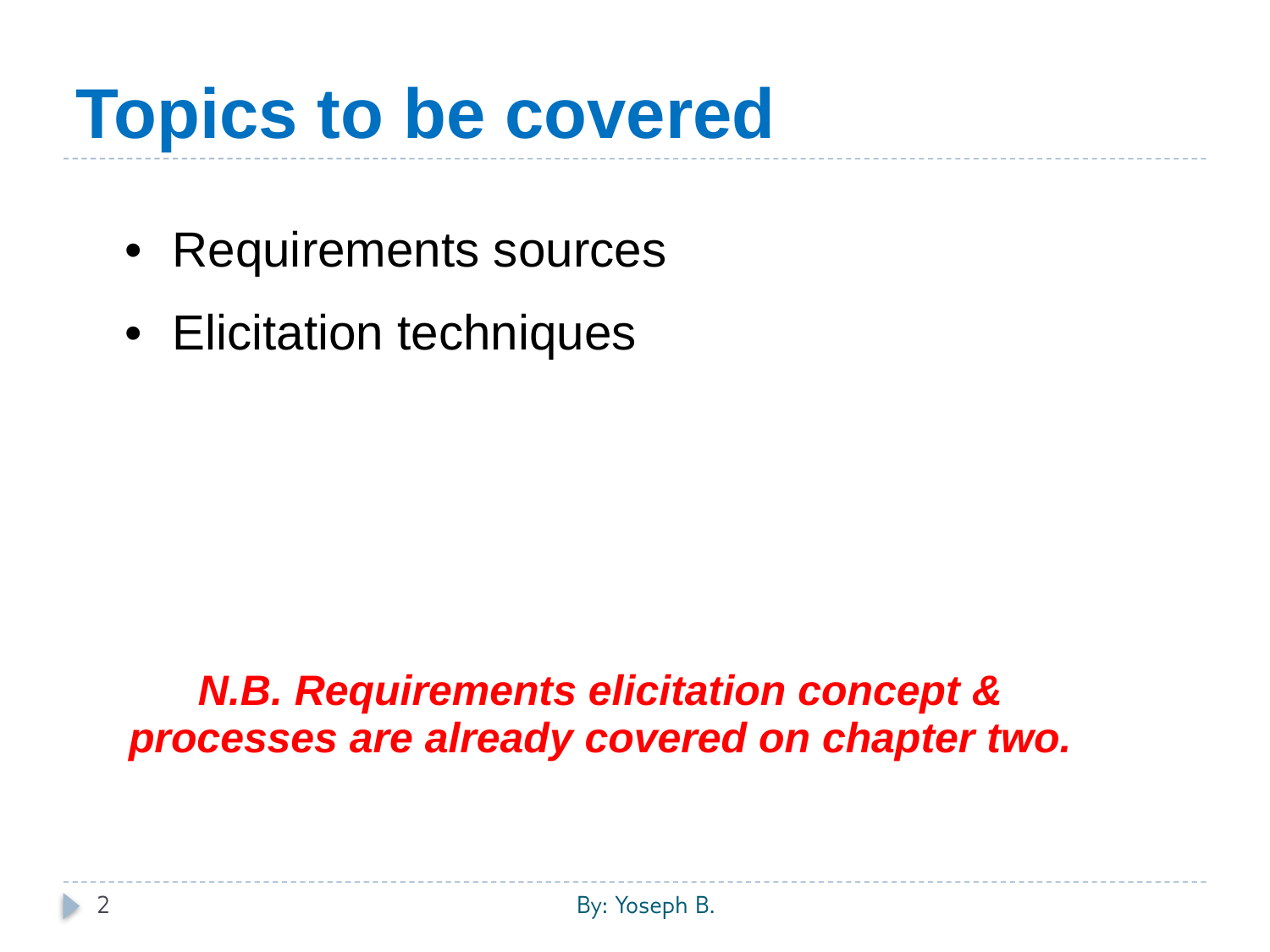

# Topics to be covered
| Requirements sources Elicitation techniques N.B. Requirements elicitation concept & processes are already covered on chapter two. |  |
| --- | --- |
2
By: Yoseph B.